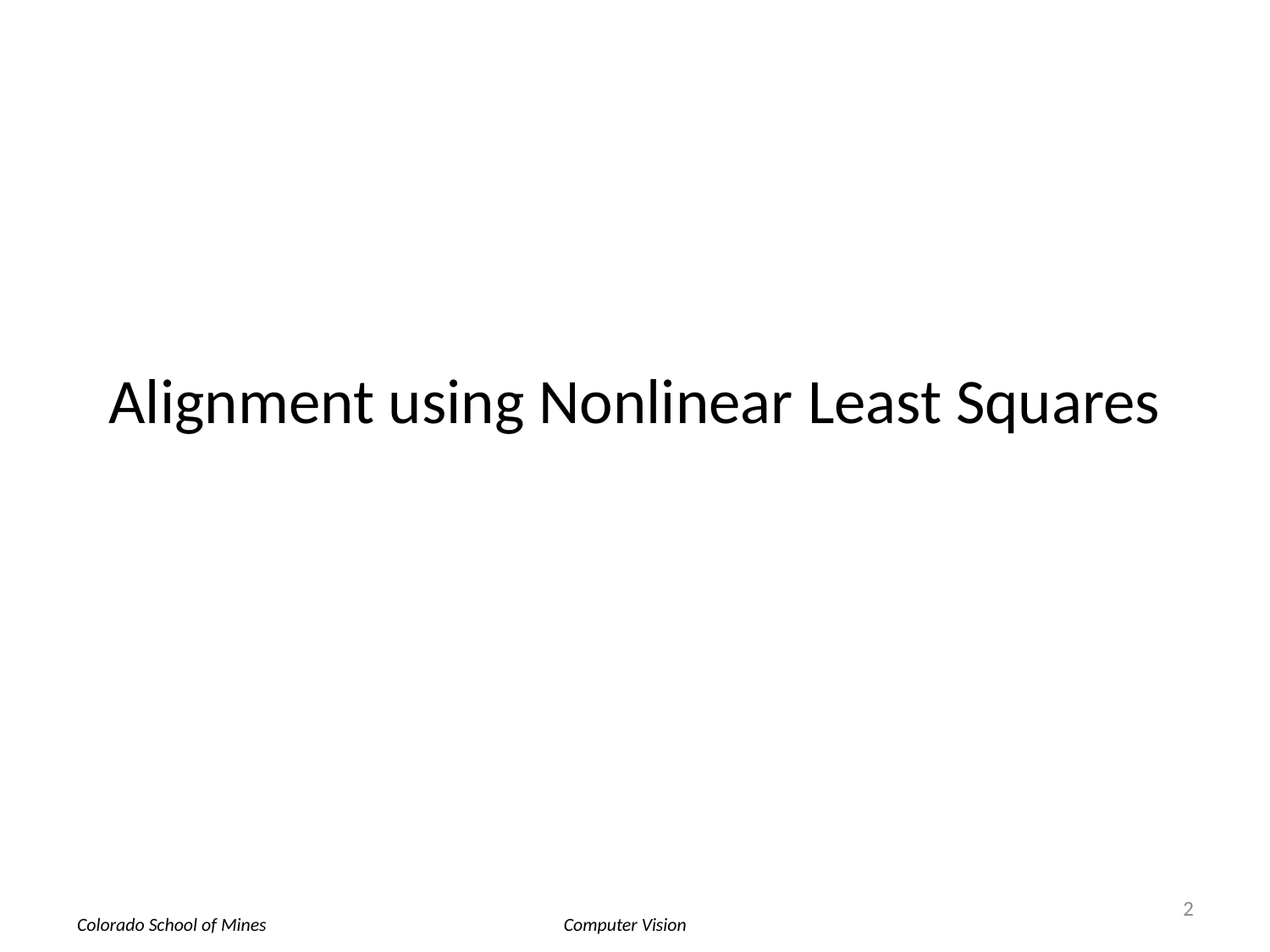

# Alignment using Nonlinear Least Squares

2